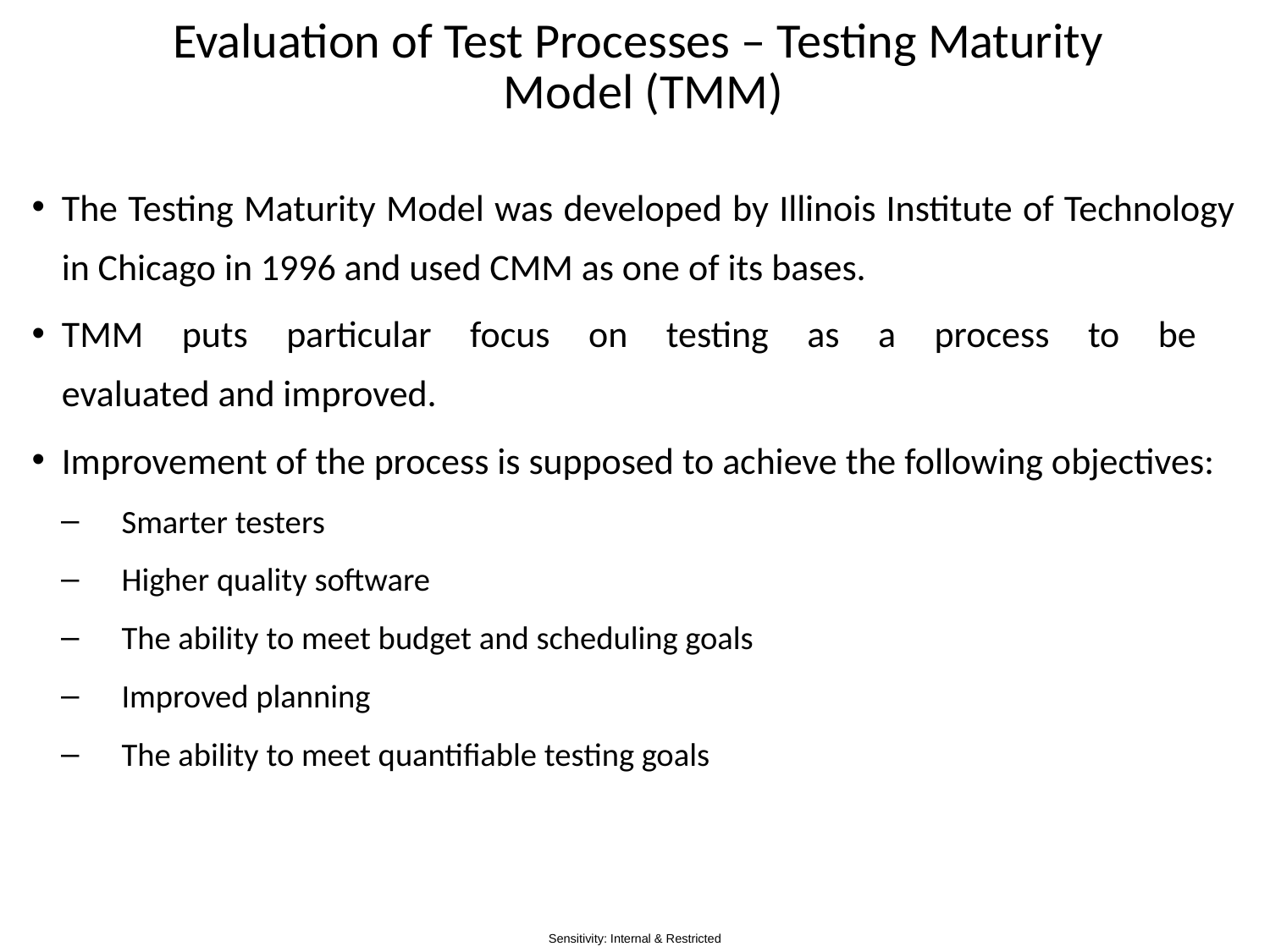

# Evaluation of Test Processes – Testing Maturity Model (TMM)
The Testing Maturity Model was developed by Illinois Institute of Technology in Chicago in 1996 and used CMM as one of its bases.
TMM puts particular focus on testing as a process to be
evaluated and improved.
Improvement of the process is supposed to achieve the following objectives:
Smarter testers
Higher quality software
The ability to meet budget and scheduling goals
Improved planning
The ability to meet quantifiable testing goals